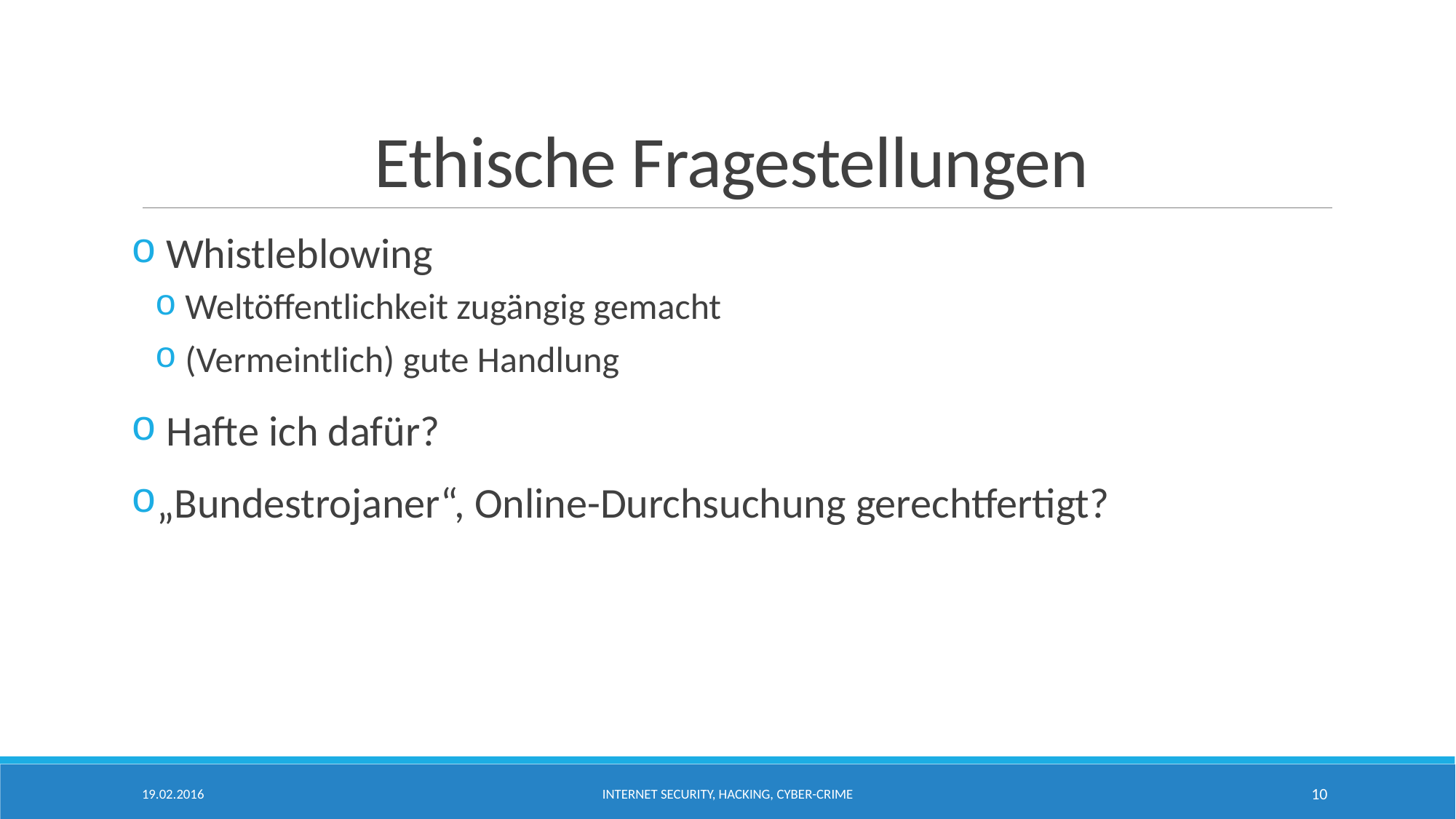

# Ethische Fragestellungen
 Whistleblowing
 Weltöffentlichkeit zugängig gemacht
 (Vermeintlich) gute Handlung
 Hafte ich dafür?
„Bundestrojaner“, Online-Durchsuchung gerechtfertigt?
19.02.2016
Internet Security, Hacking, Cyber-crime
10